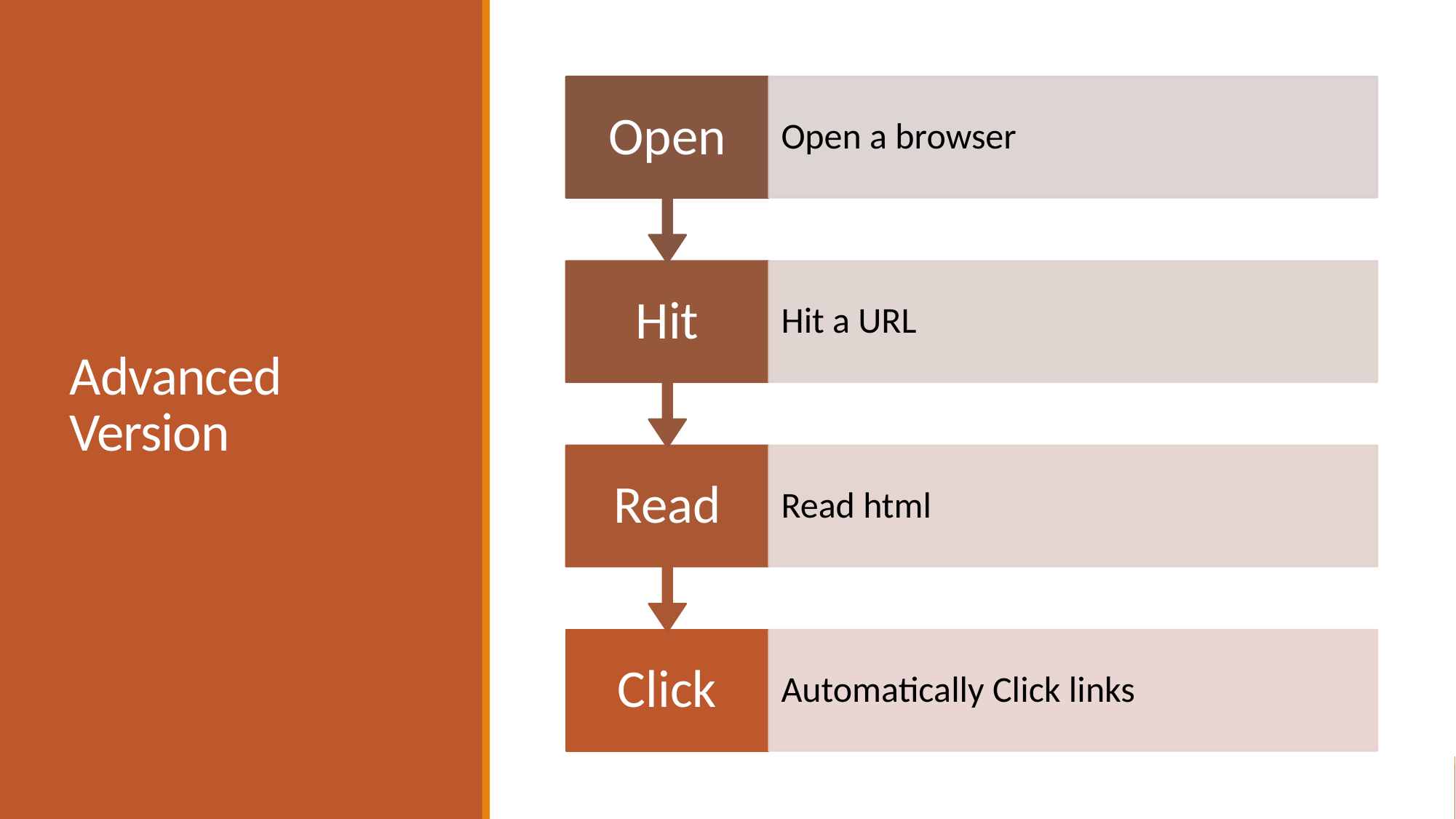

# Advanced Version
Click
Automatically Click links
Read
Read html
Hit
Hit a URL
Open
Open a browser